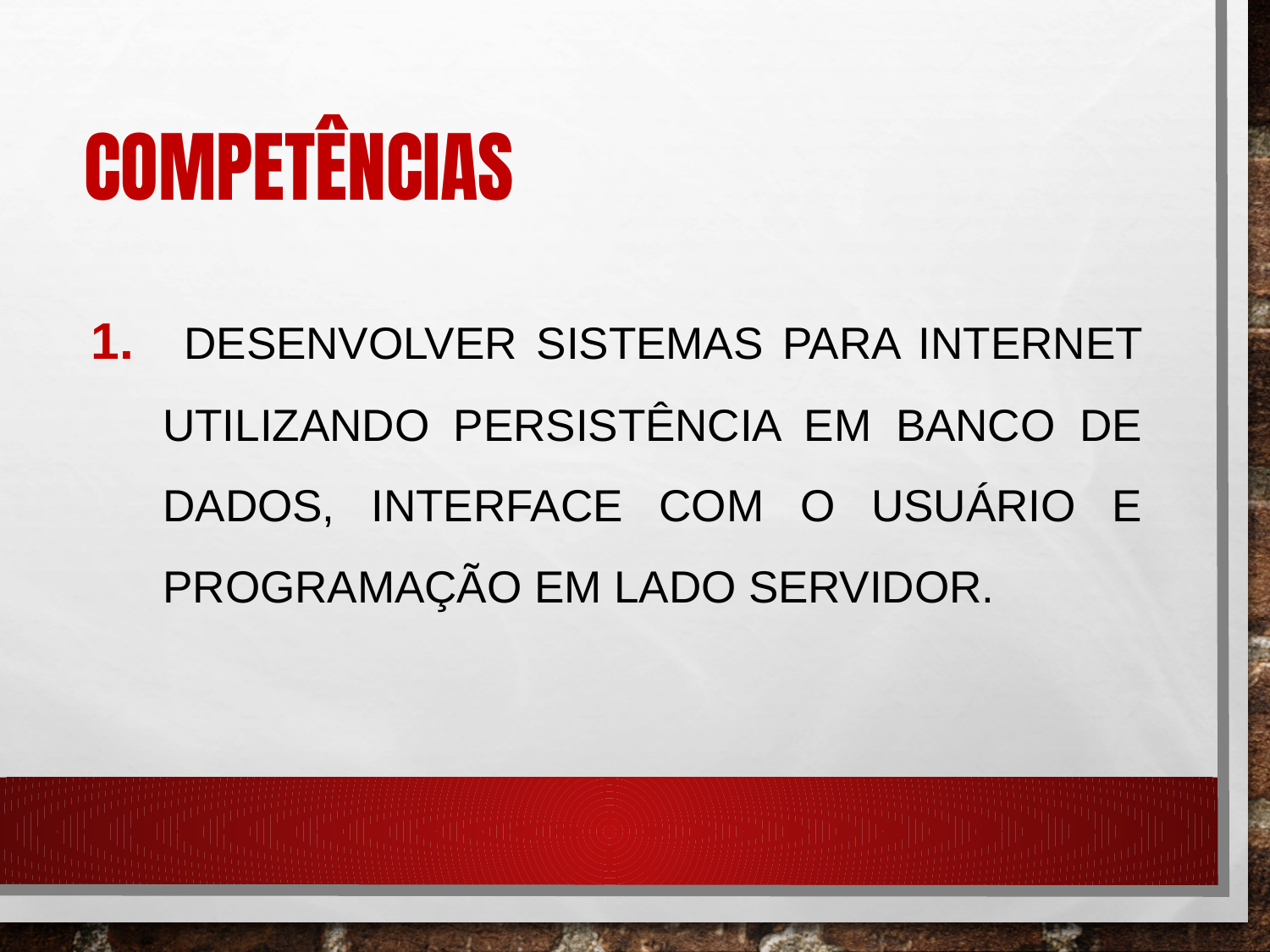

# Competências
 Desenvolver sistemas para internet utilizando persistência em banco de dados, interface com o usuário e programação em lado servidor.